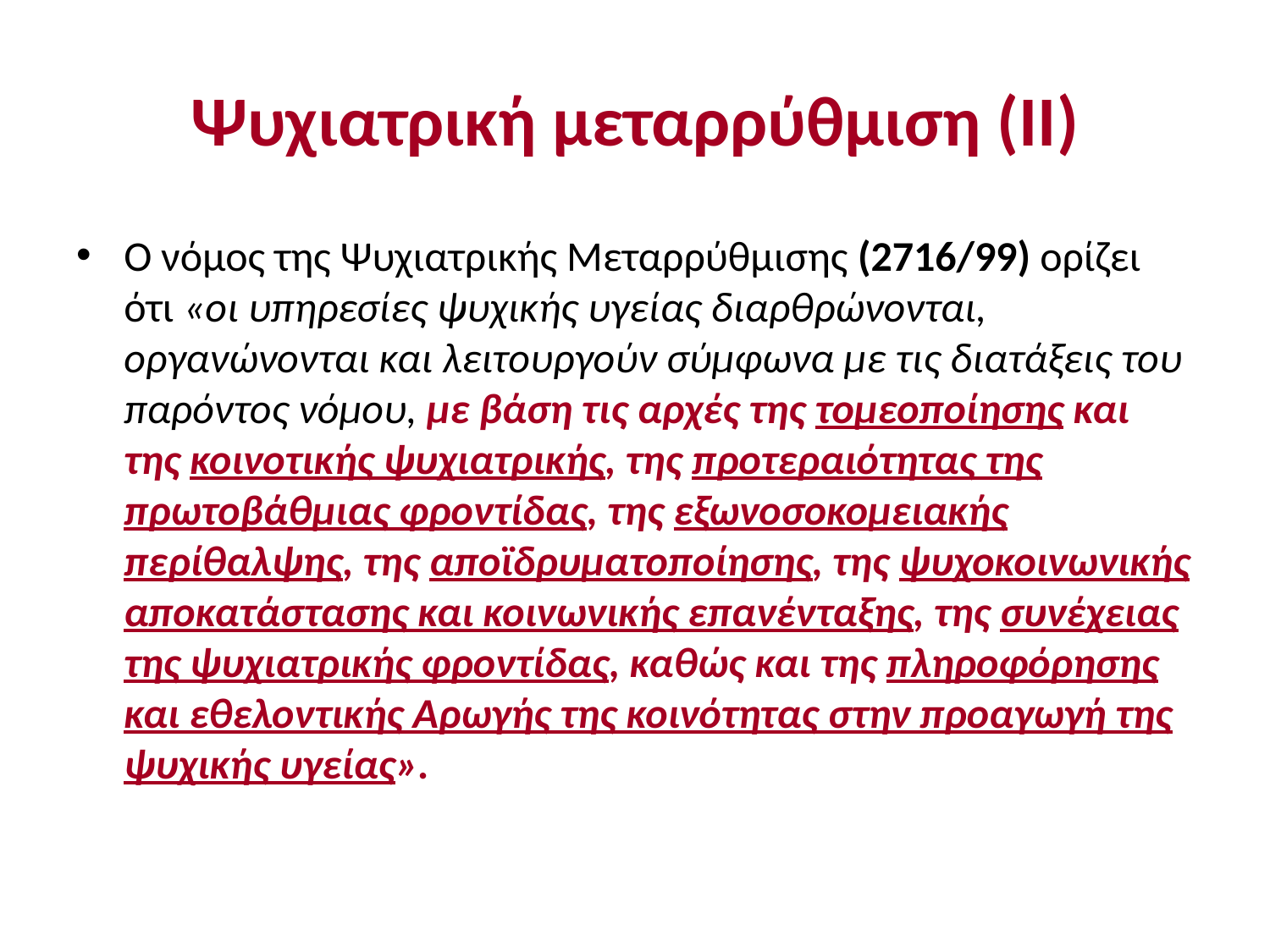

# Ψυχιατρική μεταρρύθμιση (ΙΙ)
Ο νόμος της Ψυχιατρικής Μεταρρύθμισης (2716/99) ορίζει ότι «οι υπηρεσίες ψυχικής υγείας διαρθρώνονται, οργανώνονται και λειτουργούν σύμφωνα με τις διατάξεις του παρόντος νόμου, με βάση τις αρχές της τομεοποίησης και της κοινοτικής ψυχιατρικής, της προτεραιότητας της πρωτοβάθμιας φροντίδας, της εξωνοσοκομειακής περίθαλψης, της αποϊδρυματοποίησης, της ψυχοκοινωνικής αποκατάστασης και κοινωνικής επανένταξης, της συνέχειας της ψυχιατρικής φροντίδας, καθώς και της πληροφόρησης και εθελοντικής Αρωγής της κοινότητας στην προαγωγή της ψυχικής υγείας».